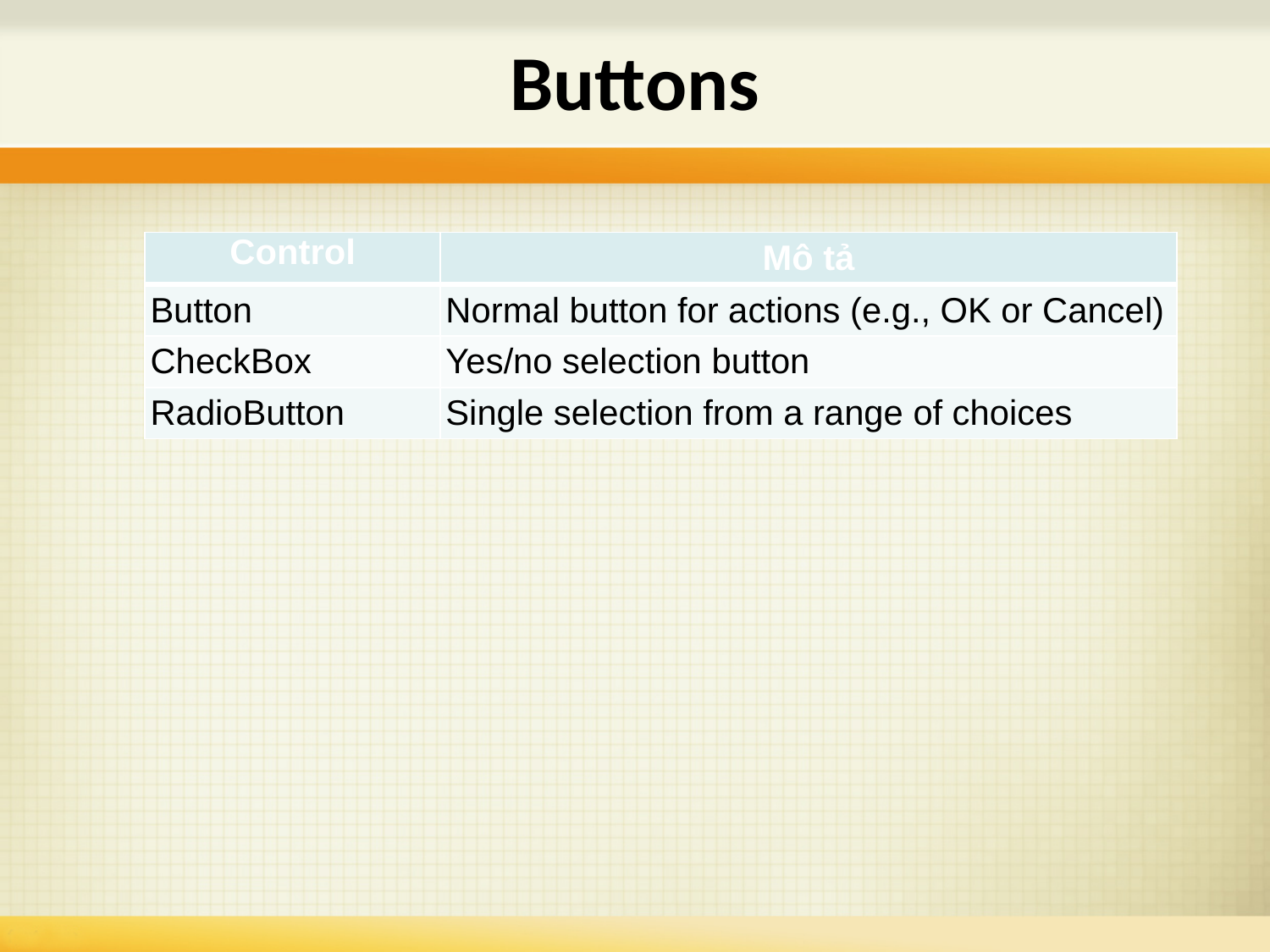

# Buttons
| Control | Mô tả |
| --- | --- |
| Button | Normal button for actions (e.g., OK or Cancel) |
| CheckBox | Yes/no selection button |
| RadioButton | Single selection from a range of choices |